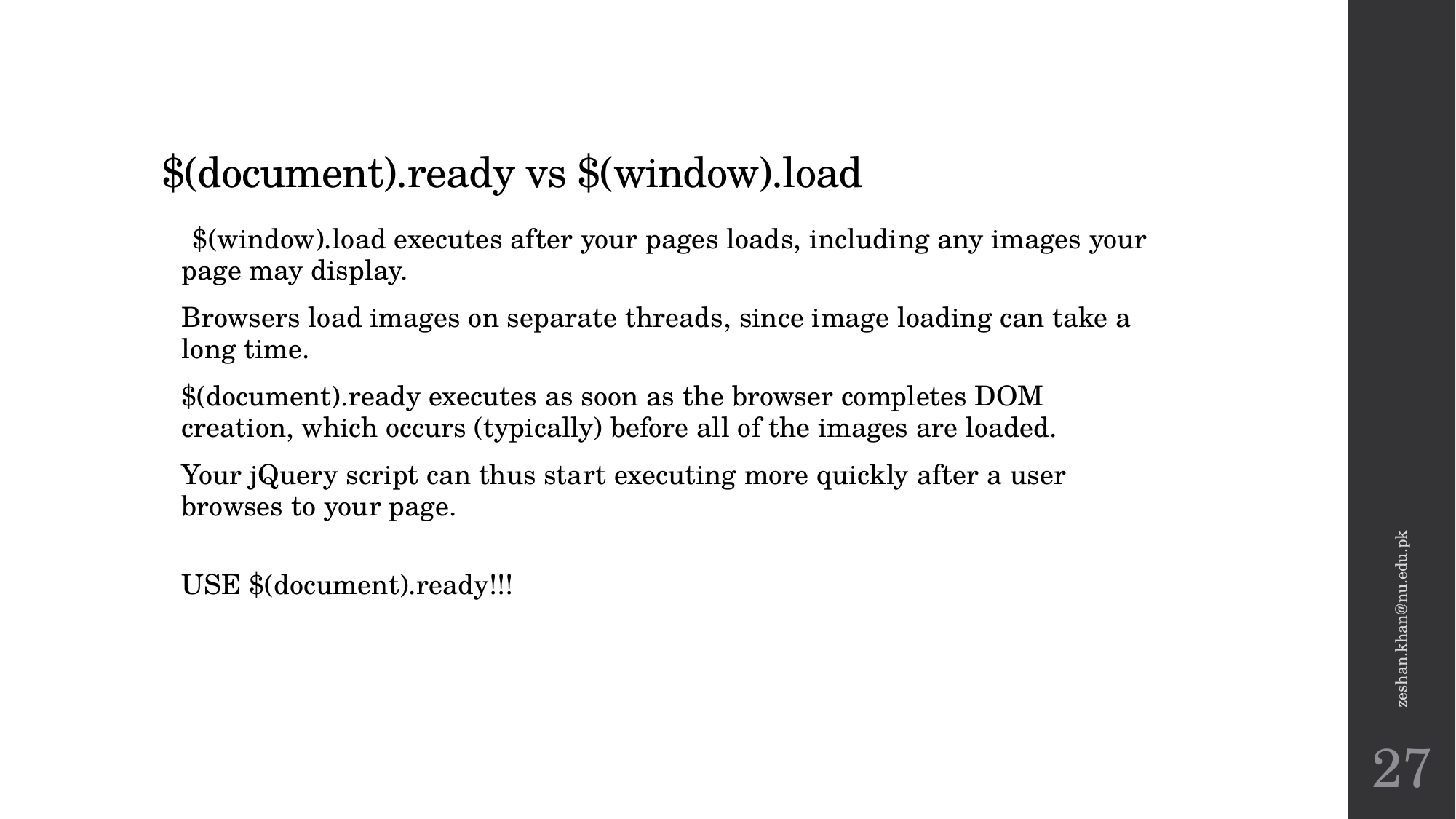

# $(document).ready vs $(window).load
    $(window).load executes after your pages loads, including any images your page may display.
	Browsers load images on separate threads, since image loading can take a long time.
	$(document).ready executes as soon as the browser completes DOM creation, which occurs (typically) before all of the images are loaded.
	Your jQuery script can thus start executing more quickly after a user browses to your page.
USE $(document).ready!!!

zeshan.khan@nu.edu.pk
27